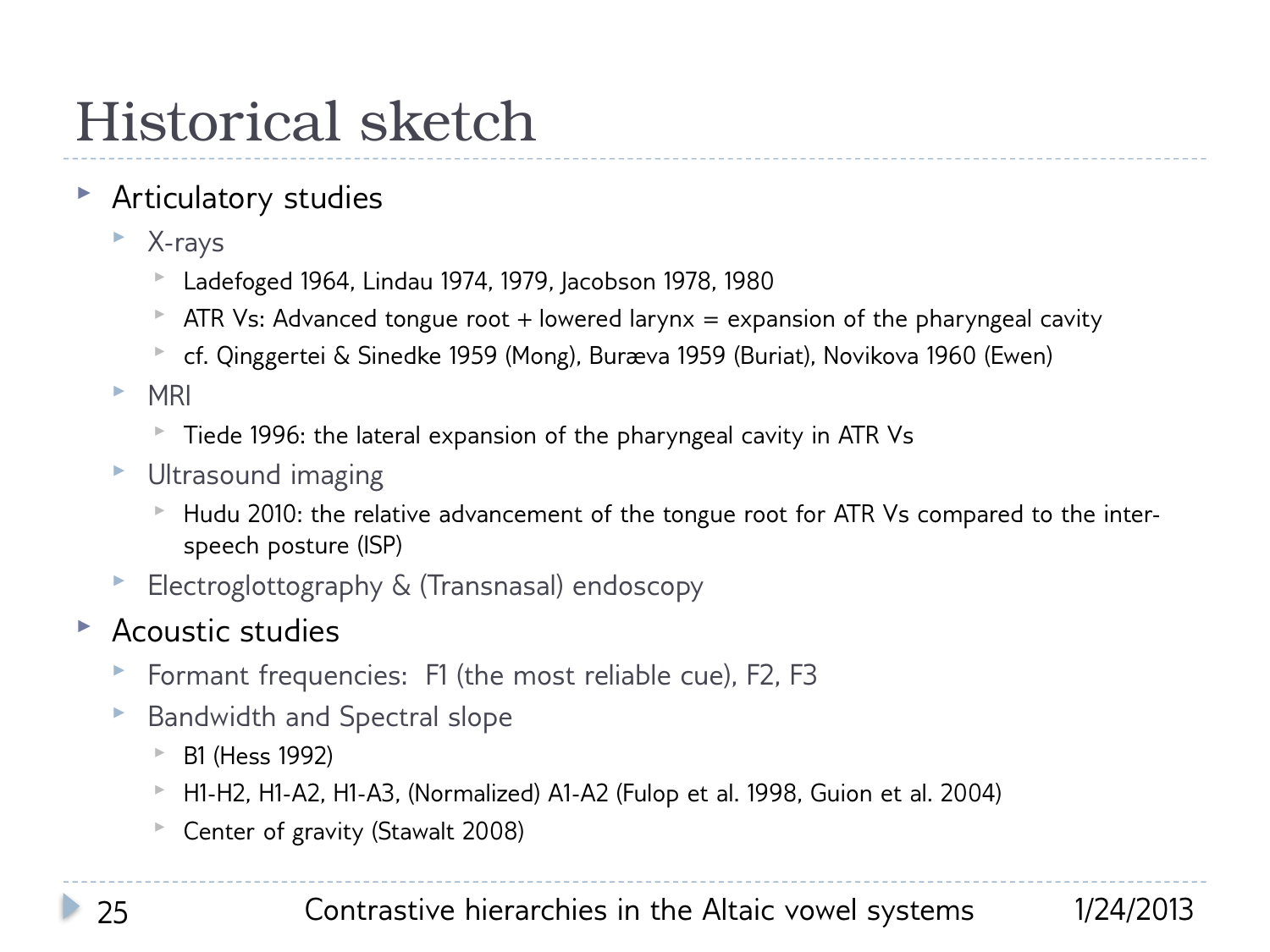

# Historical sketch
Articulatory studies
X-rays
Ladefoged 1964, Lindau 1974, 1979, Jacobson 1978, 1980
ATR Vs: Advanced tongue root + lowered larynx = expansion of the pharyngeal cavity
cf. Qinggertei & Sinedke 1959 (Mong), Buraeva 1959 (Buriat), Novikova 1960 (Ewen)
MRI
Tiede 1996: the lateral expansion of the pharyngeal cavity in ATR Vs
Ultrasound imaging
Hudu 2010: the relative advancement of the tongue root for ATR Vs compared to the inter-speech posture (ISP)
Electroglottography & (Transnasal) endoscopy
Acoustic studies
Formant frequencies:  F1 (the most reliable cue), F2, F3
Bandwidth and Spectral slope
B1 (Hess 1992)
H1-H2, H1-A2, H1-A3, (Normalized) A1-A2 (Fulop et al. 1998, Guion et al. 2004)
Center of gravity (Stawalt 2008)
Contrastive hierarchies in the Altaic vowel systems
1/24/2013
25